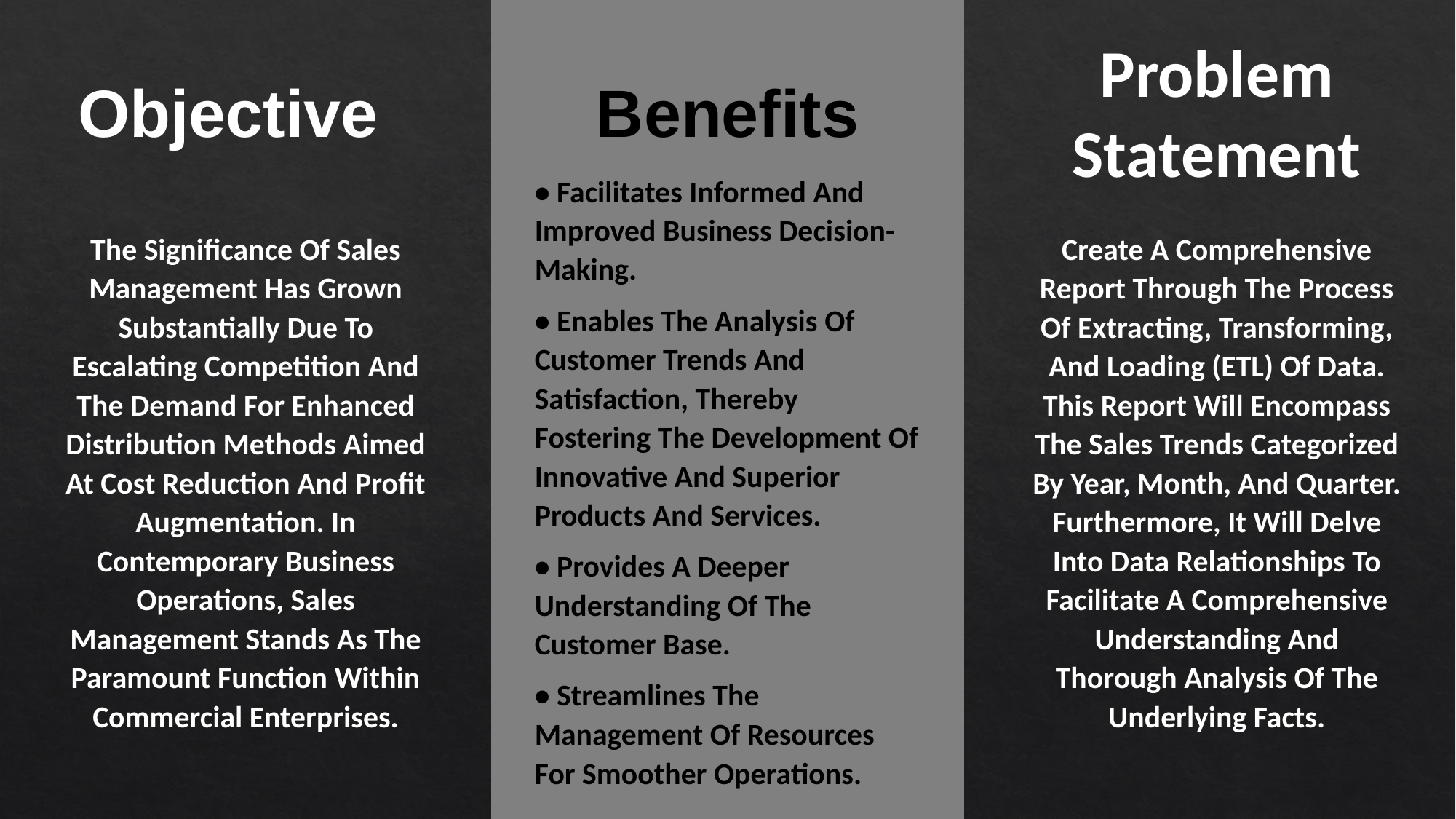

Problem Statement
Objective
Benefits
• Facilitates Informed And Improved Business Decision-Making.
• Enables The Analysis Of Customer Trends And Satisfaction, Thereby Fostering The Development Of Innovative And Superior Products And Services.
• Provides A Deeper Understanding Of The Customer Base.
• Streamlines The Management Of Resources For Smoother Operations.
The Significance Of Sales Management Has Grown Substantially Due To Escalating Competition And The Demand For Enhanced Distribution Methods Aimed At Cost Reduction And Profit Augmentation. In Contemporary Business Operations, Sales Management Stands As The Paramount Function Within Commercial Enterprises.
Create A Comprehensive Report Through The Process Of Extracting, Transforming, And Loading (ETL) Of Data. This Report Will Encompass The Sales Trends Categorized By Year, Month, And Quarter. Furthermore, It Will Delve Into Data Relationships To Facilitate A Comprehensive Understanding And Thorough Analysis Of The Underlying Facts.